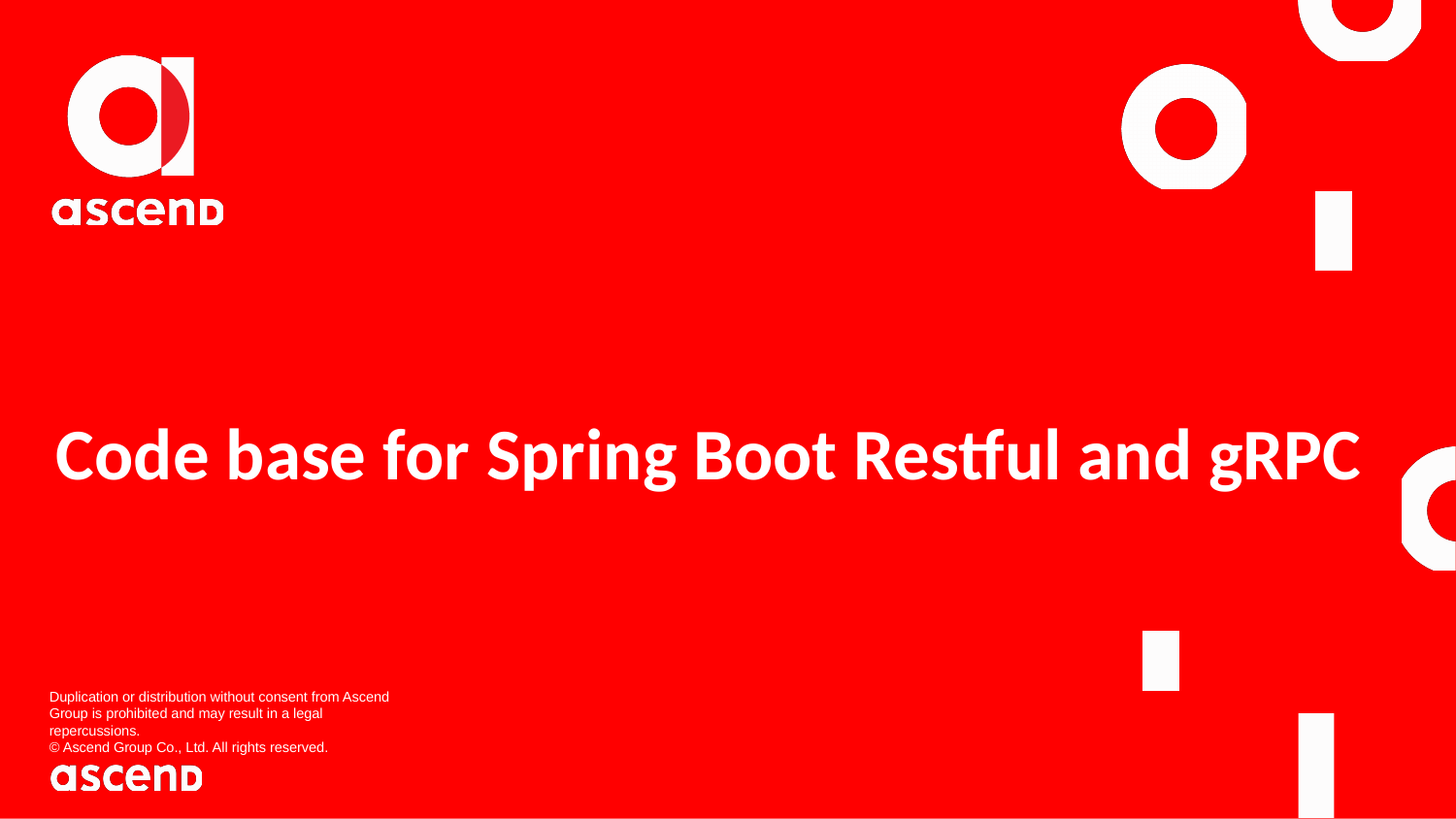

Code base for Spring Boot Restful and gRPC